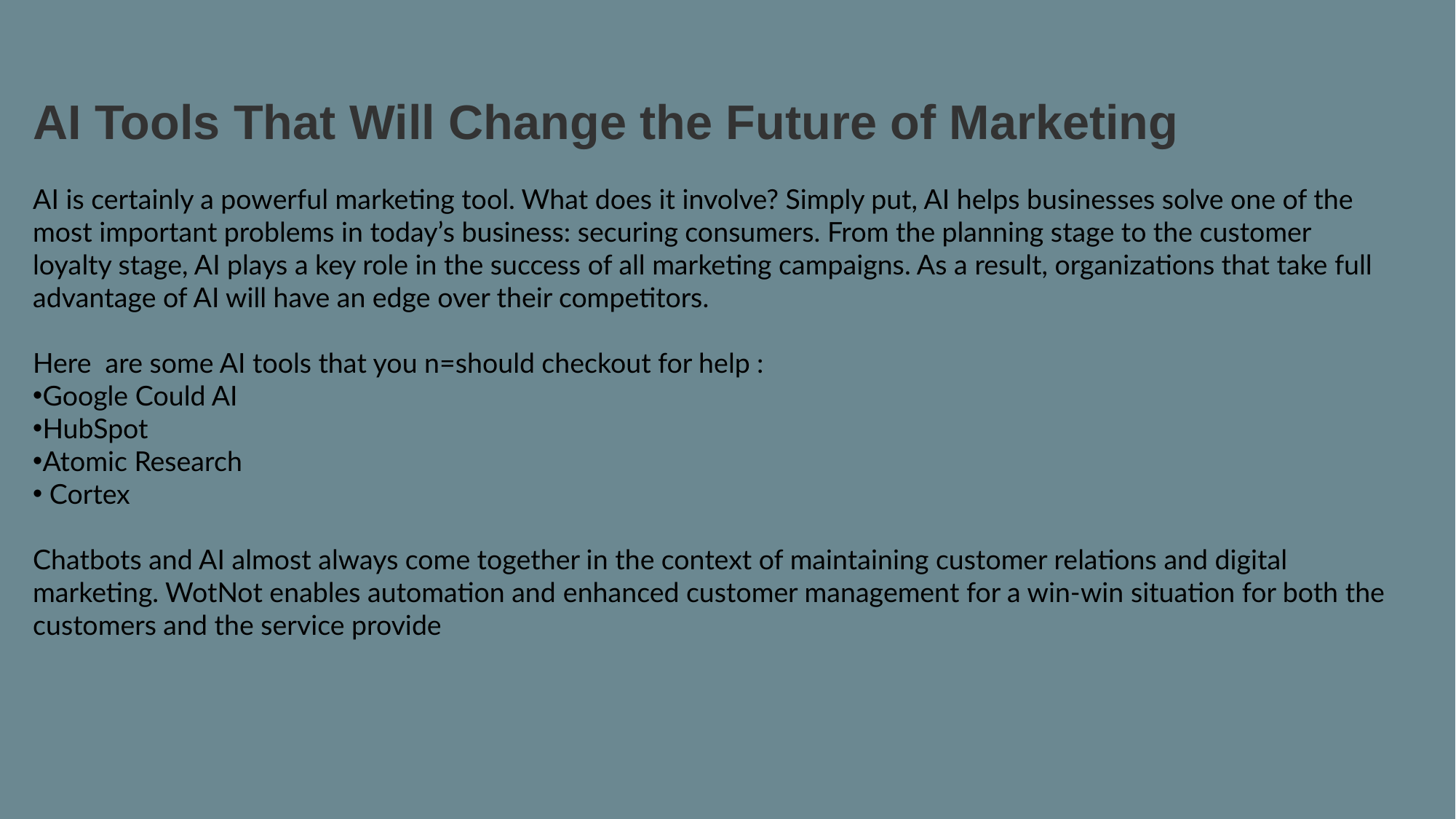

AI Tools That Will Change the Future of Marketing

AI is certainly a powerful marketing tool. What does it involve? Simply put, AI helps businesses solve one of the most important problems in today’s business: securing consumers. From the planning stage to the customer loyalty stage, AI plays a key role in the success of all marketing campaigns. As a result, organizations that take full advantage of AI will have an edge over their competitors.

Here  are some AI tools that you n=should checkout for help :
Google Could AI
HubSpot
Atomic Research
 Cortex

Chatbots and AI almost always come together in the context of maintaining customer relations and digital marketing. WotNot enables automation and enhanced customer management for a win-win situation for both the customers and the service provide